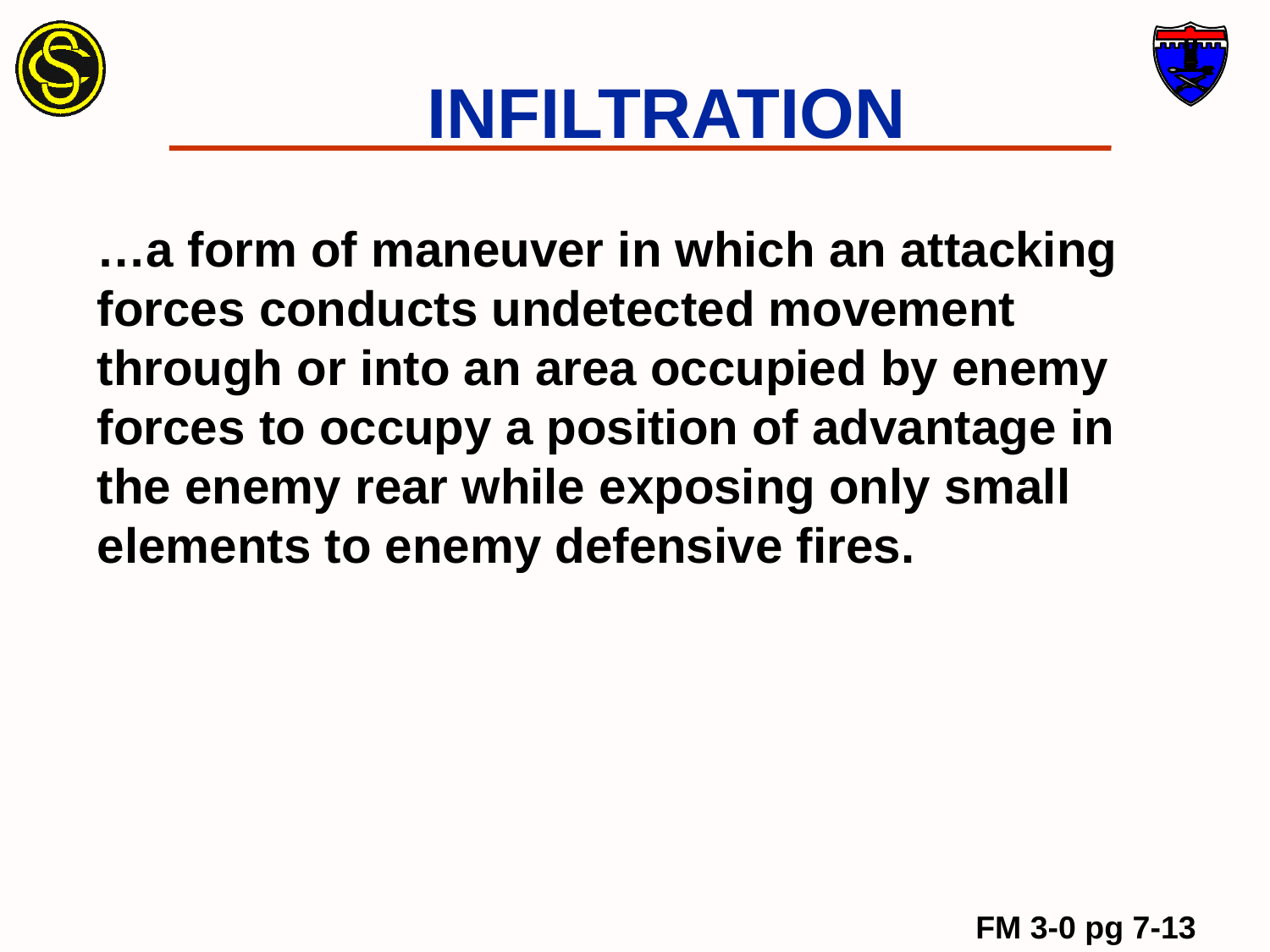

# INFILTRATION
…a form of maneuver in which an attacking forces conducts undetected movement
through or into an area occupied by enemy
forces to occupy a position of advantage in the enemy rear while exposing only small elements to enemy defensive fires.
FM 3-0 pg 7-13